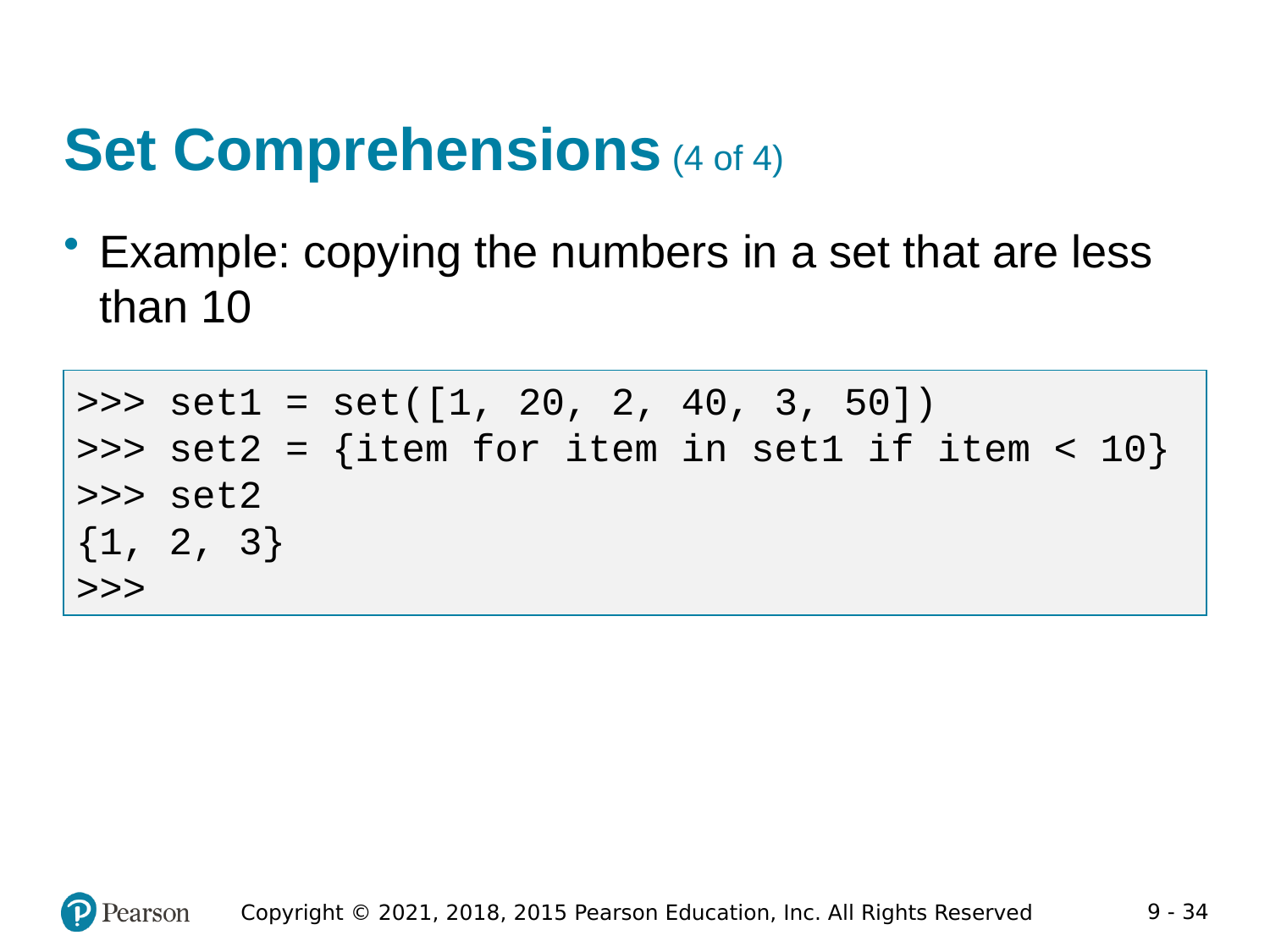

# Set Comprehensions (4 of 4)
Example: copying the numbers in a set that are less than 10
>>> set1 = set([1, 20, 2, 40, 3, 50])
>>> set2 = {item for item in set1 if item < 10}
>>> set2
{1, 2, 3}
>>>